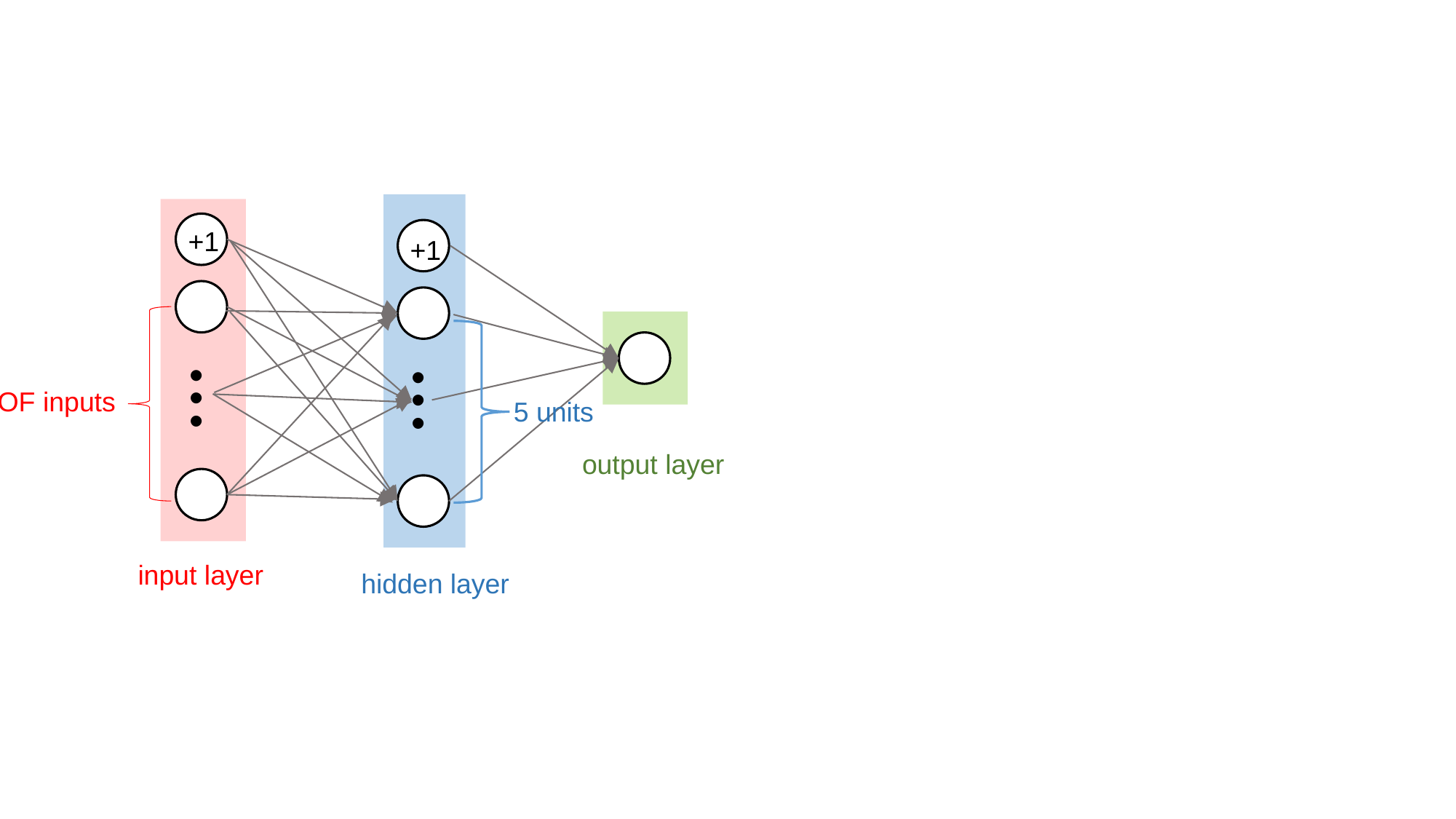

+1

+1

…
…
10 EOF inputs
5 units
output layer

input layer
hidden layer